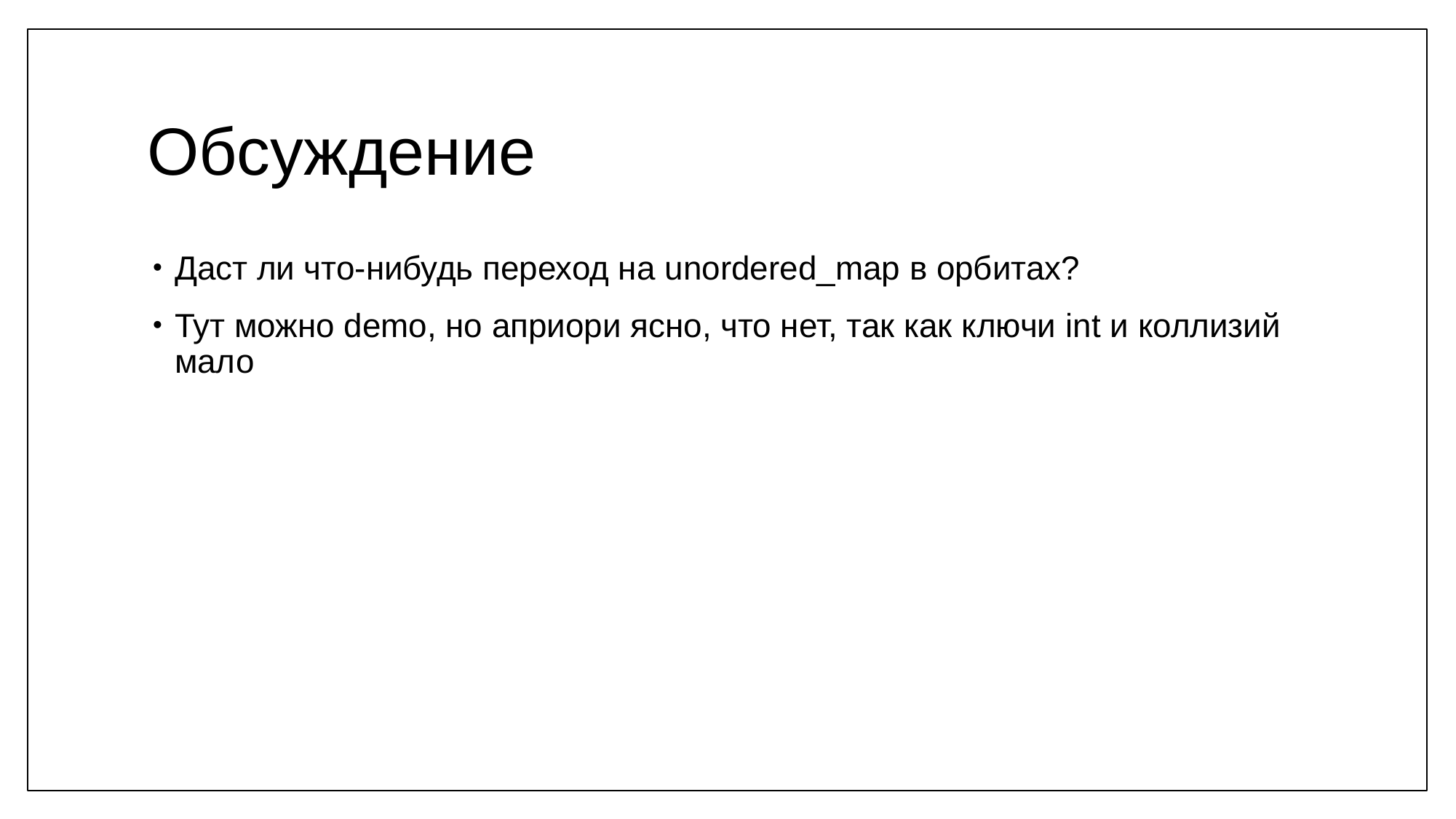

# Обсуждение
Даст ли что-нибудь переход на unordered_map в орбитах?
Тут можно demo, но априори ясно, что нет, так как ключи int и коллизий мало